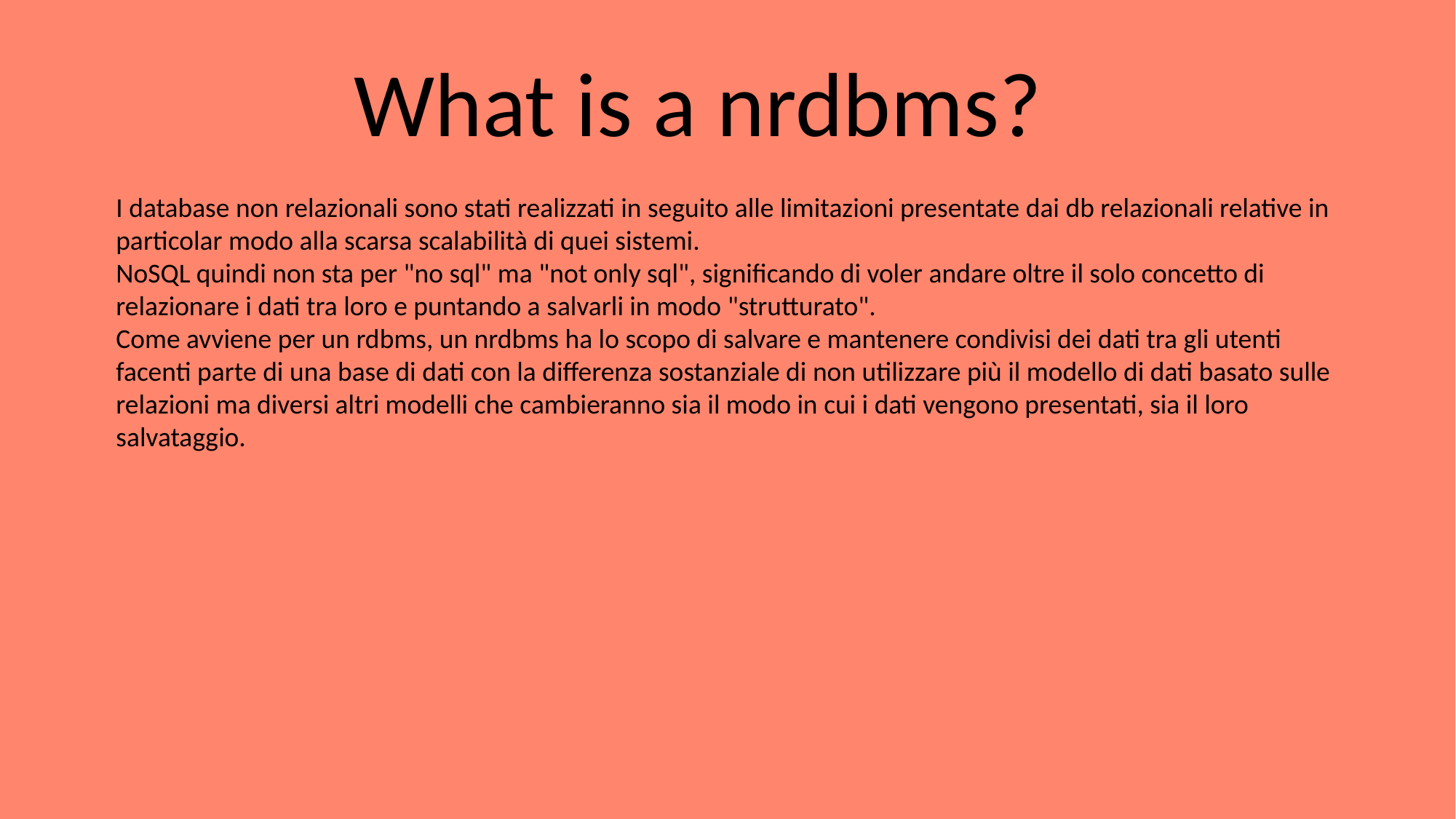

# What is a nrdbms?
I database non relazionali sono stati realizzati in seguito alle limitazioni presentate dai db relazionali relative in particolar modo alla scarsa scalabilità di quei sistemi.
NoSQL quindi non sta per "no sql" ma "not only sql", significando di voler andare oltre il solo concetto di relazionare i dati tra loro e puntando a salvarli in modo "strutturato".
Come avviene per un rdbms, un nrdbms ha lo scopo di salvare e mantenere condivisi dei dati tra gli utenti facenti parte di una base di dati con la differenza sostanziale di non utilizzare più il modello di dati basato sulle relazioni ma diversi altri modelli che cambieranno sia il modo in cui i dati vengono presentati, sia il loro salvataggio.